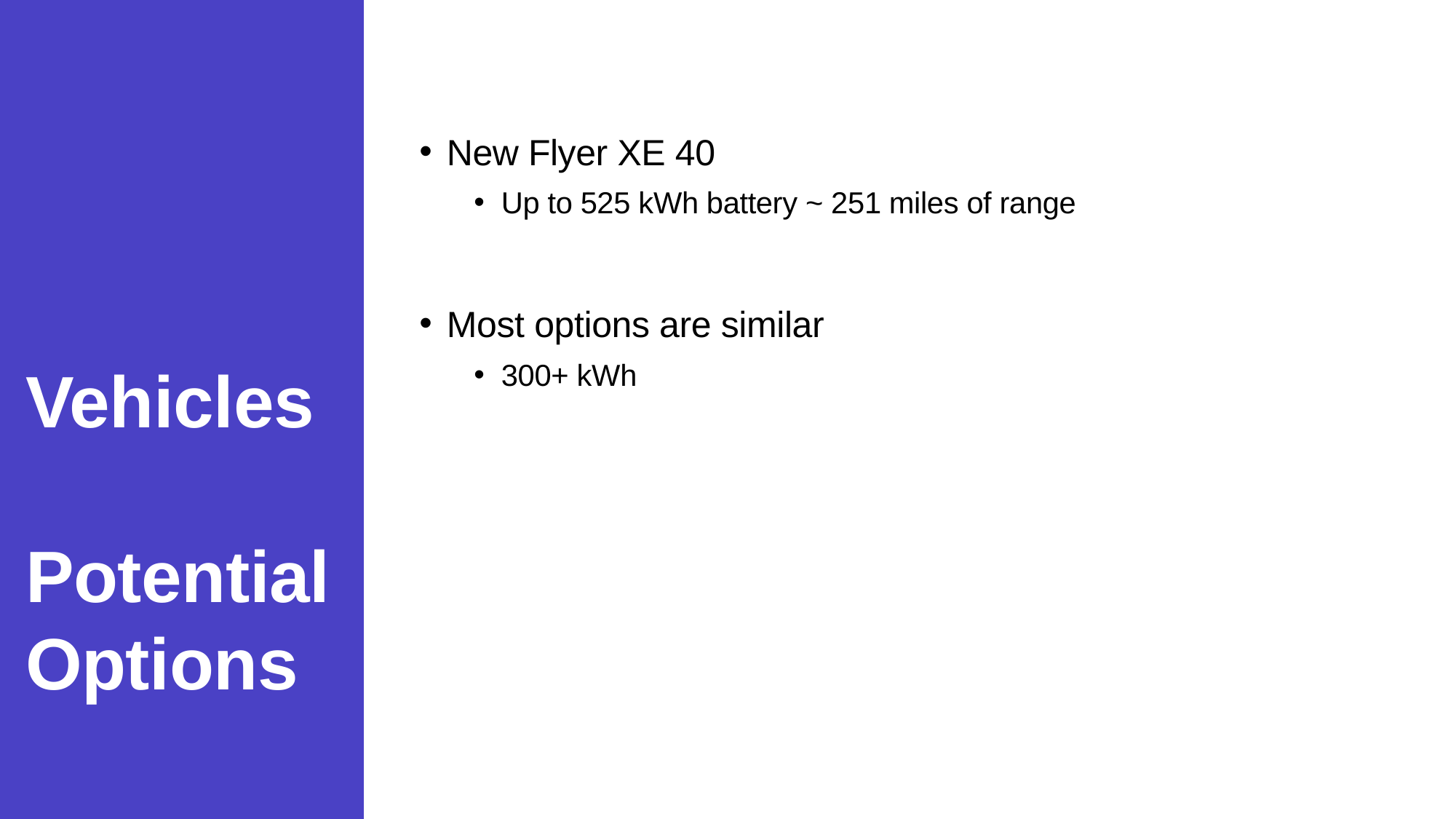

# Vehicles Potential Options
New Flyer XE 40
Up to 525 kWh battery ~ 251 miles of range

Most options are similar
300+ kWh